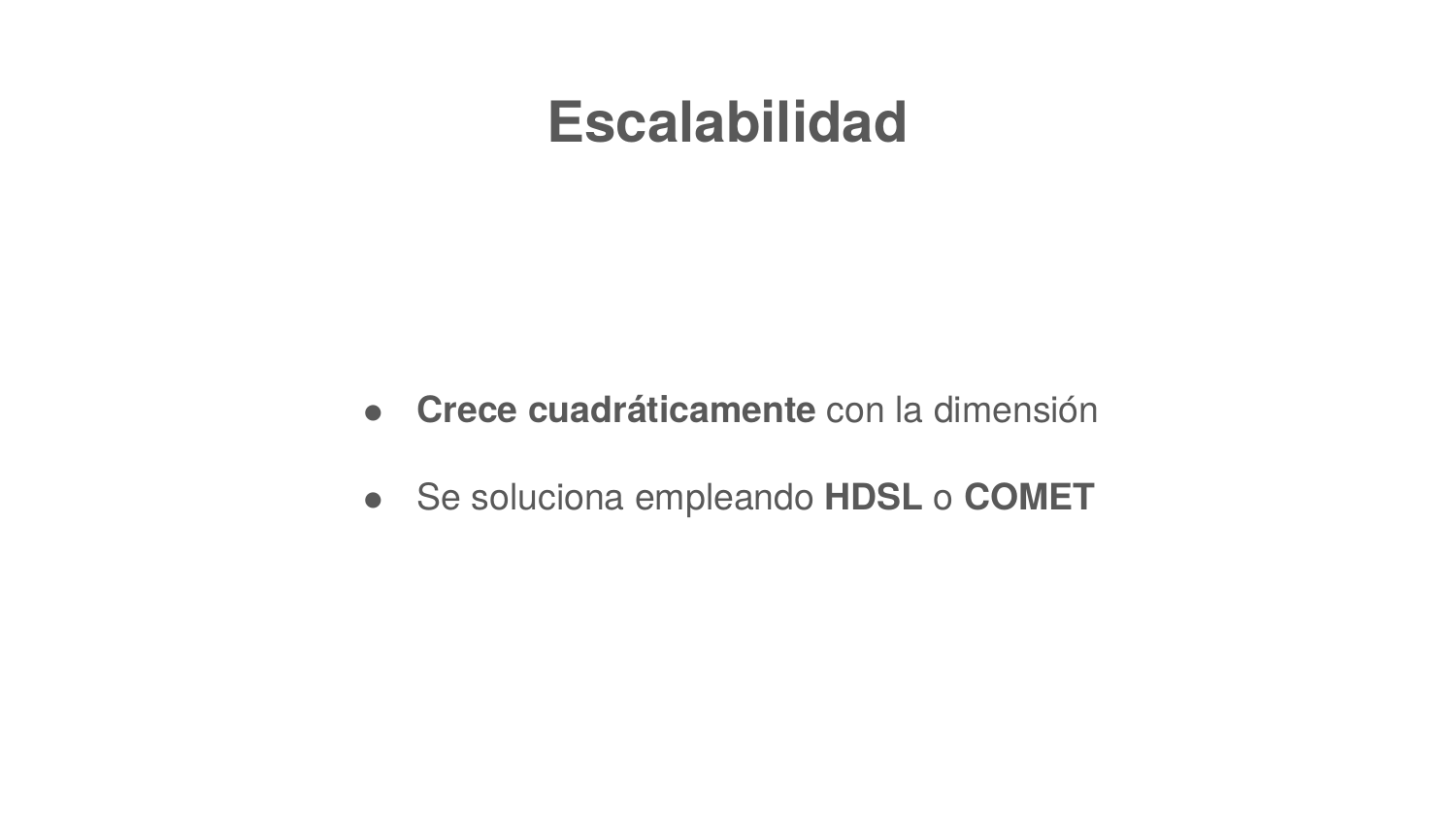

# Escalabilidad

Crece cuadráticamente con la dimensión
Se soluciona empleando HDSL o COMET